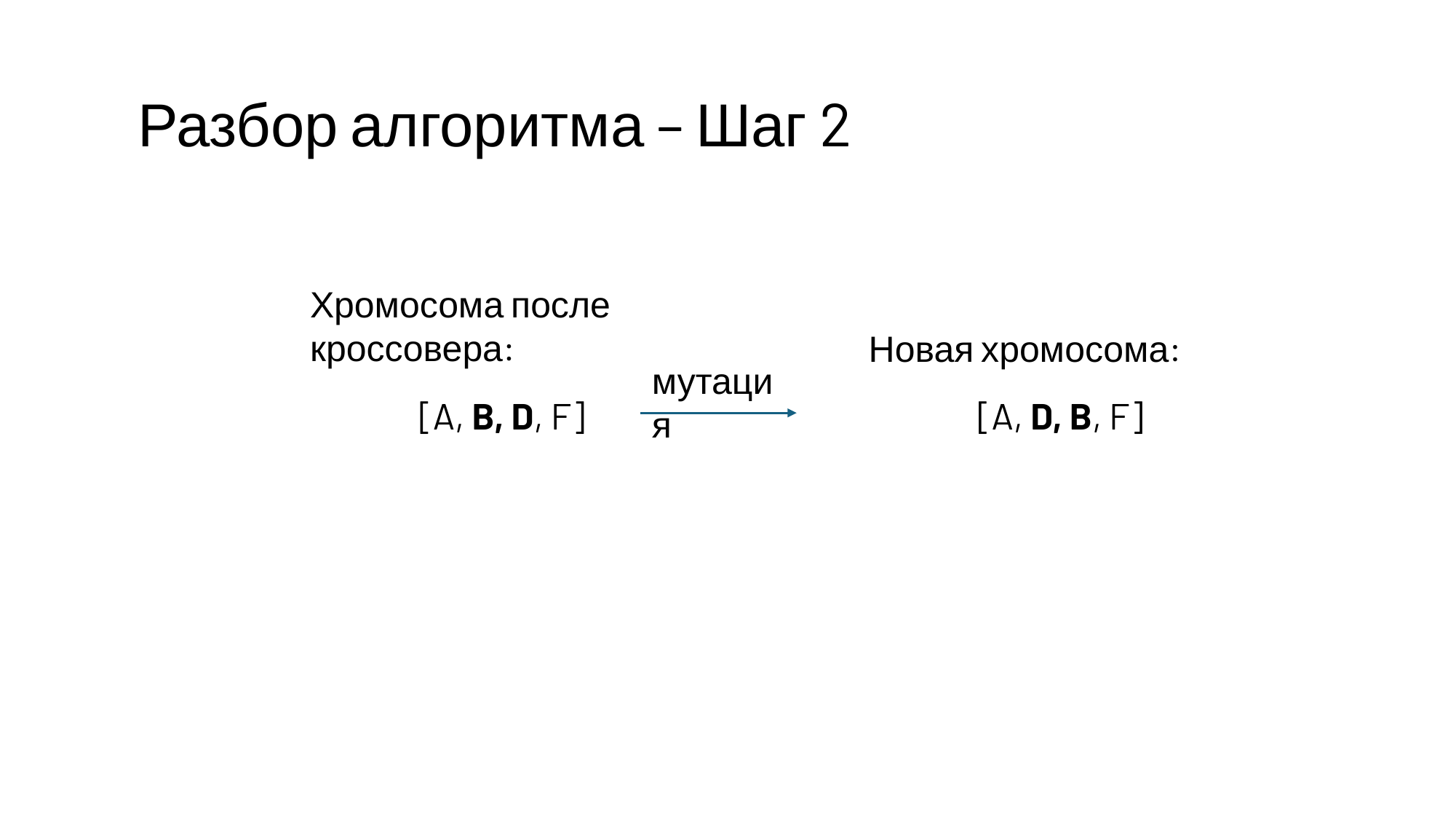

# Разбор алгоритма – Шаг 2
Хромосома после кроссовера:
	[A, B, D, F]
Новая хромосома:
	[A, D, B, F]
мутация